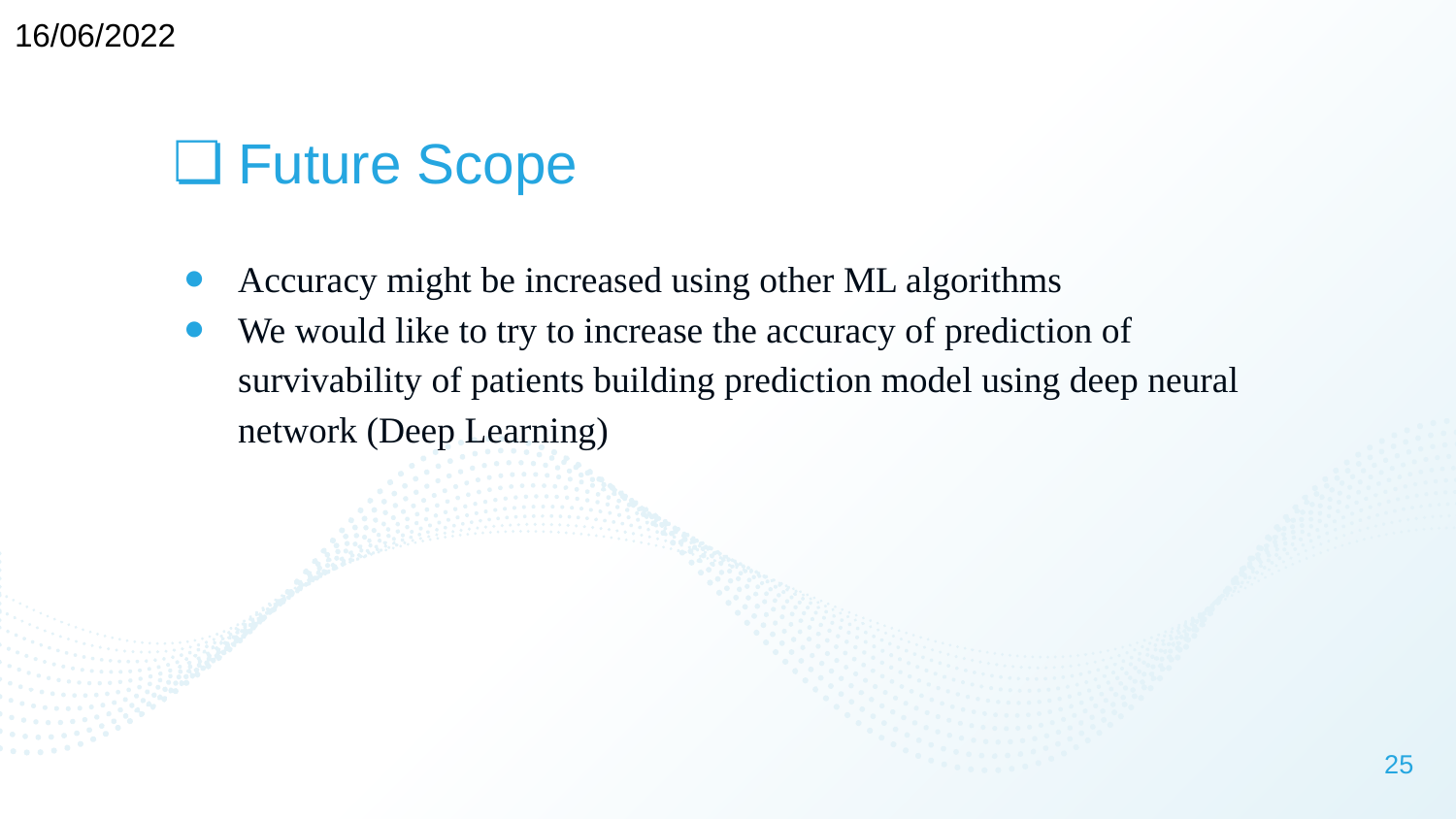

16/06/2022
# Future Scope
Accuracy might be increased using other ML algorithms
We would like to try to increase the accuracy of prediction of survivability of patients building prediction model using deep neural network (Deep Learning)
25